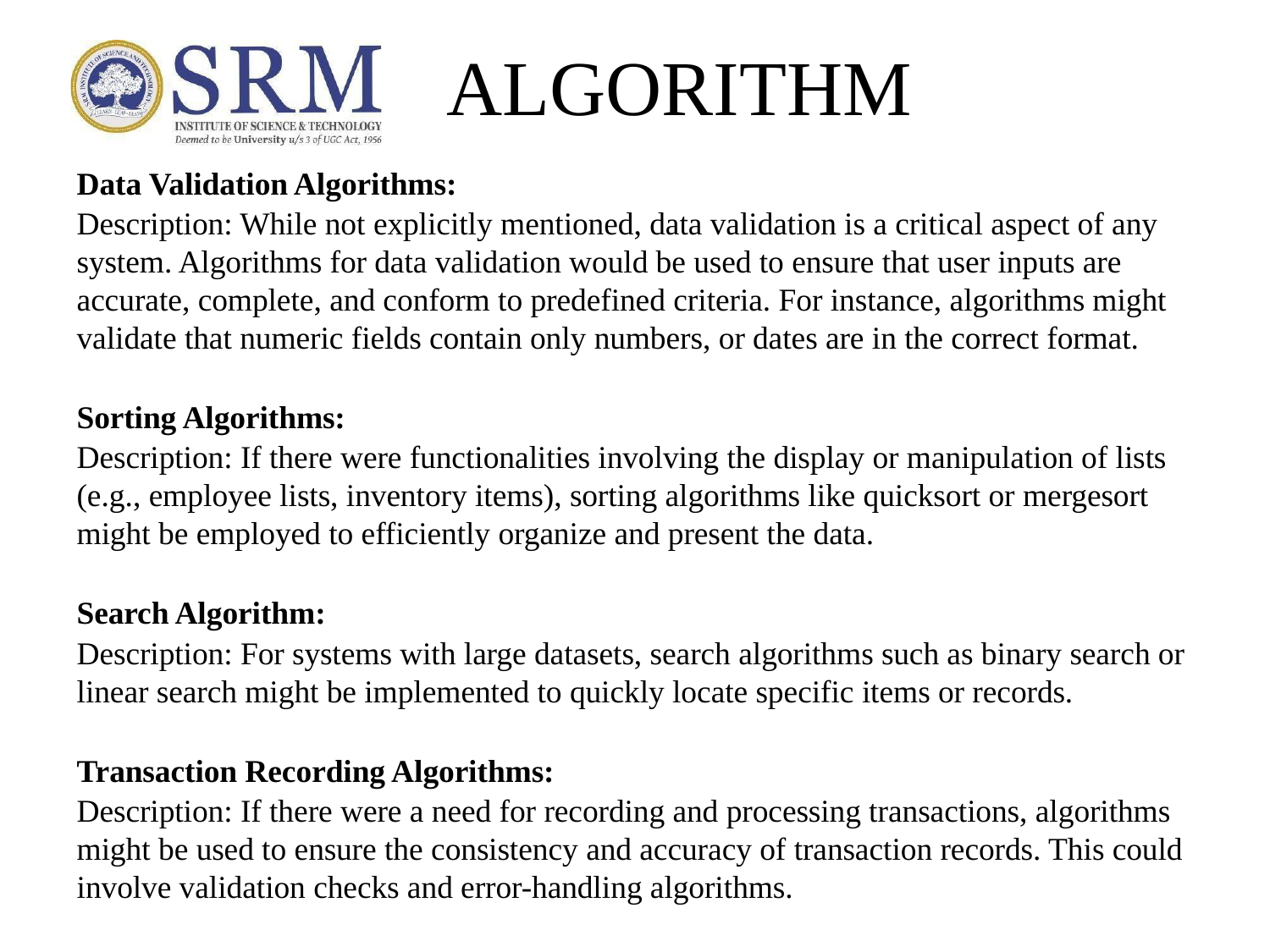

ALGORITHM

Data Validation Algorithms:
Description: While not explicitly mentioned, data validation is a critical aspect of any system. Algorithms for data validation would be used to ensure that user inputs are accurate, complete, and conform to predefined criteria. For instance, algorithms might validate that numeric fields contain only numbers, or dates are in the correct format.

Sorting Algorithms:
Description: If there were functionalities involving the display or manipulation of lists (e.g., employee lists, inventory items), sorting algorithms like quicksort or mergesort might be employed to efficiently organize and present the data.

Search Algorithm:
Description: For systems with large datasets, search algorithms such as binary search or linear search might be implemented to quickly locate specific items or records.

Transaction Recording Algorithms:
Description: If there were a need for recording and processing transactions, algorithms might be used to ensure the consistency and accuracy of transaction records. This could involve validation checks and error-handling algorithms.